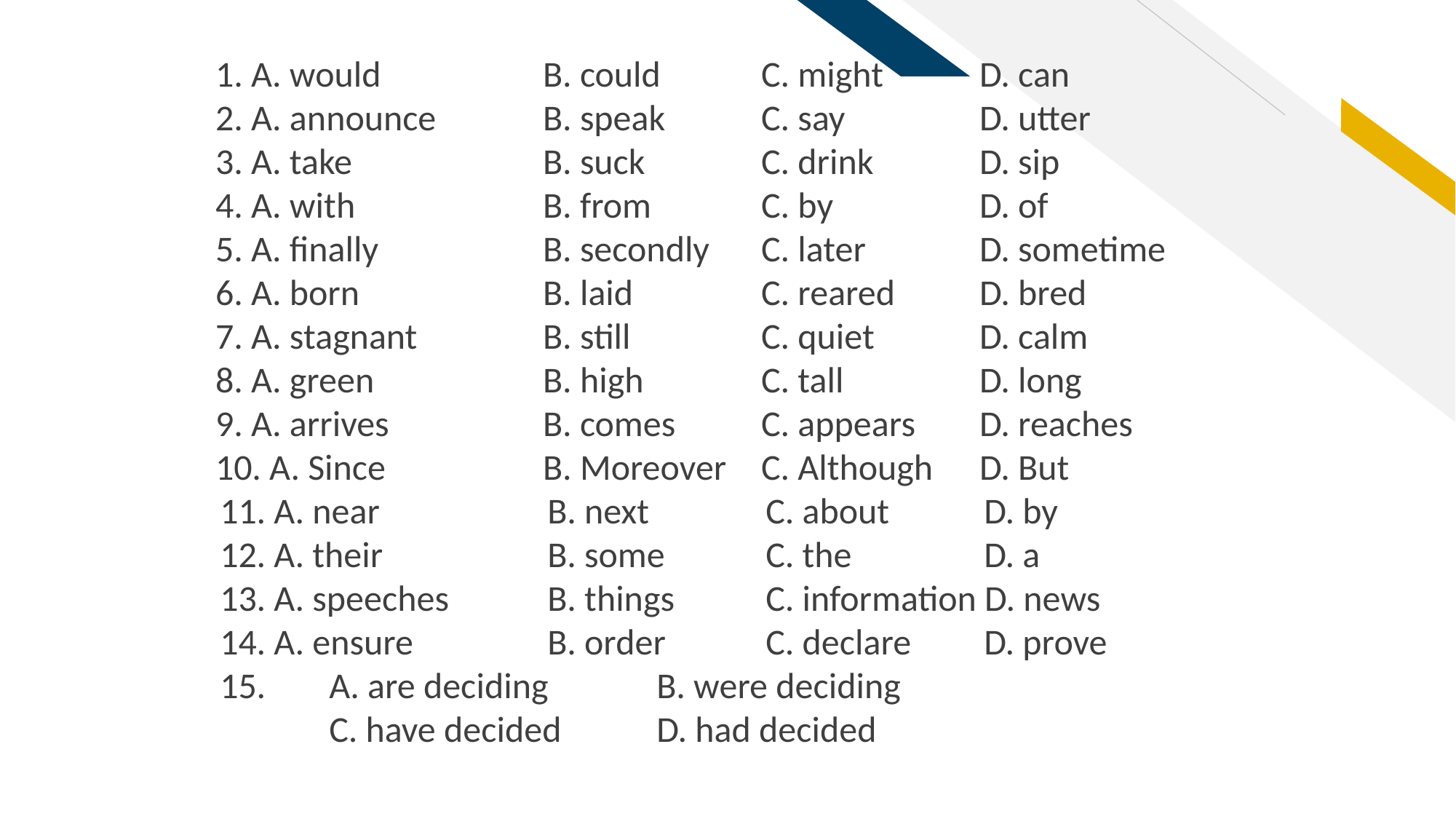

1. A. would 		B. could 	C. might 	D. can
2. A. announce 	B. speak 	C. say 		D. utter
3. A. take 		B. suck 	C. drink 	D. sip
4. A. with	 	B. from 	C. by 		D. of
5. A. finally 		B. secondly 	C. later 	D. sometime
6. A. born 		B. laid 		C. reared 	D. bred
7. A. stagnant 		B. still 		C. quiet 	D. calm
8. A. green 		B. high 		C. tall 		D. long
9. A. arrives 		B. comes 	C. appears 	D. reaches
10. A. Since 		B. Moreover 	C. Although	D. But
11. A. near 		B. next 	C. about 	D. by
12. A. their 		B. some 	C. the 		D. a
13. A. speeches 	B. things 	C. information D. news
14. A. ensure 		B. order 	C. declare 	D. prove
15. 	A. are deciding 	B. were deciding
	C. have decided 	D. had decided